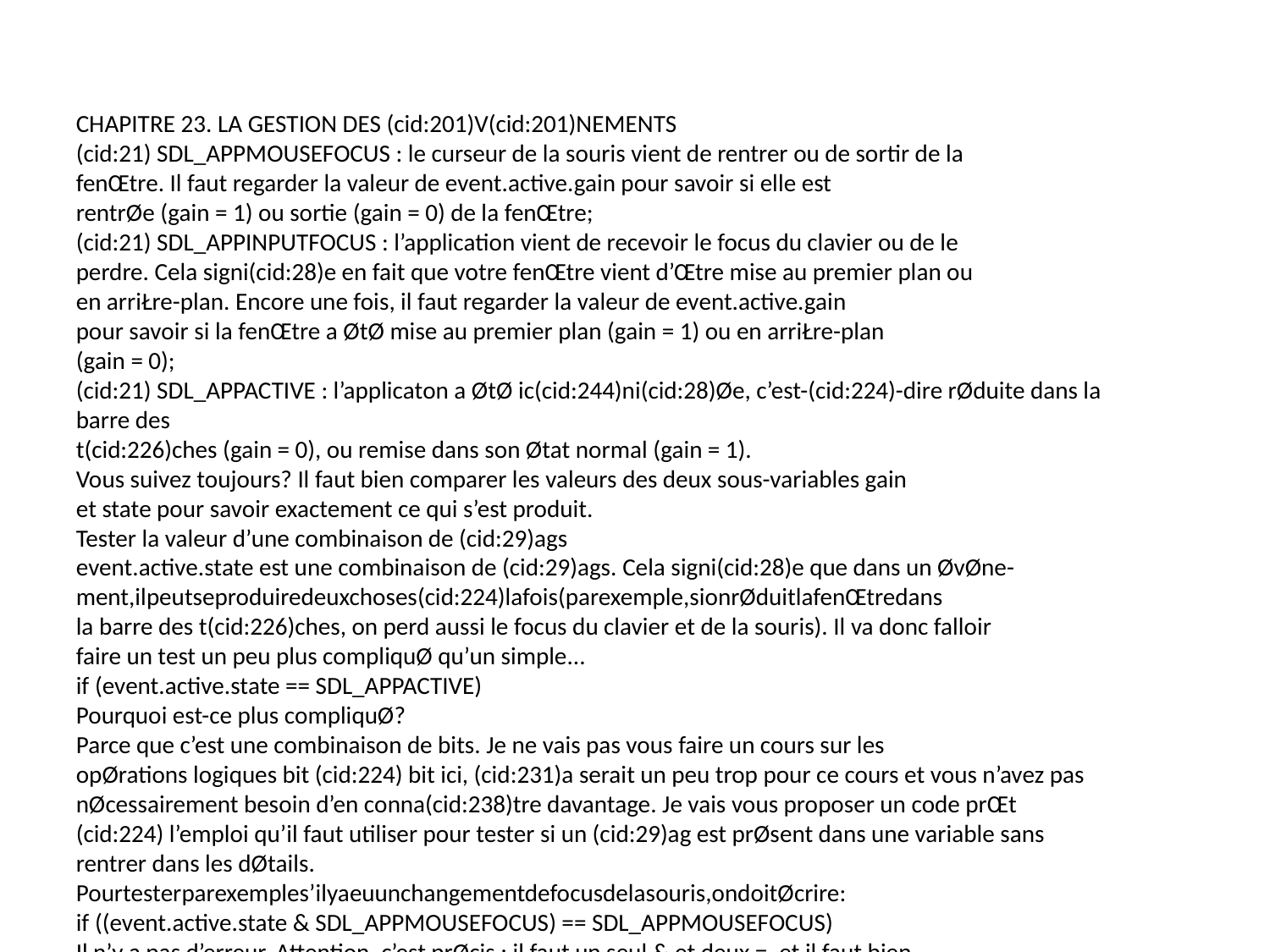

CHAPITRE 23. LA GESTION DES (cid:201)V(cid:201)NEMENTS
(cid:21) SDL_APPMOUSEFOCUS : le curseur de la souris vient de rentrer ou de sortir de la
fenŒtre. Il faut regarder la valeur de event.active.gain pour savoir si elle est
rentrØe (gain = 1) ou sortie (gain = 0) de la fenŒtre;
(cid:21) SDL_APPINPUTFOCUS : l’application vient de recevoir le focus du clavier ou de le
perdre. Cela signi(cid:28)e en fait que votre fenŒtre vient d’Œtre mise au premier plan ou
en arriŁre-plan. Encore une fois, il faut regarder la valeur de event.active.gain
pour savoir si la fenŒtre a ØtØ mise au premier plan (gain = 1) ou en arriŁre-plan
(gain = 0);
(cid:21) SDL_APPACTIVE : l’applicaton a ØtØ ic(cid:244)ni(cid:28)Øe, c’est-(cid:224)-dire rØduite dans la barre des
t(cid:226)ches (gain = 0), ou remise dans son Øtat normal (gain = 1).
Vous suivez toujours? Il faut bien comparer les valeurs des deux sous-variables gain
et state pour savoir exactement ce qui s’est produit.
Tester la valeur d’une combinaison de (cid:29)ags
event.active.state est une combinaison de (cid:29)ags. Cela signi(cid:28)e que dans un ØvØne-
ment,ilpeutseproduiredeuxchoses(cid:224)lafois(parexemple,sionrØduitlafenŒtredans
la barre des t(cid:226)ches, on perd aussi le focus du clavier et de la souris). Il va donc falloir
faire un test un peu plus compliquØ qu’un simple...
if (event.active.state == SDL_APPACTIVE)
Pourquoi est-ce plus compliquØ?
Parce que c’est une combinaison de bits. Je ne vais pas vous faire un cours sur les
opØrations logiques bit (cid:224) bit ici, (cid:231)a serait un peu trop pour ce cours et vous n’avez pas
nØcessairement besoin d’en conna(cid:238)tre davantage. Je vais vous proposer un code prŒt
(cid:224) l’emploi qu’il faut utiliser pour tester si un (cid:29)ag est prØsent dans une variable sans
rentrer dans les dØtails.
Pourtesterparexemples’ilyaeuunchangementdefocusdelasouris,ondoitØcrire:
if ((event.active.state & SDL_APPMOUSEFOCUS) == SDL_APPMOUSEFOCUS)
Il n’y a pas d’erreur. Attention, c’est prØcis : il faut un seul & et deux =, et il faut bien
utiliser les parenthŁses comme je l’ai fait.
Cela fonctionne de la mŒme maniŁre pour les autres ØvØnements. Par exemple :
if ((event.active.state & SDL_APPACTIVE) == SDL_APPACTIVE)
Tester l’Øtat et le gain (cid:224) la fois
Dans la pratique, vous voudrez sßrement tester l’Øtat et le gain (cid:224) la fois. Vous pourrez
ainsi savoir exactement ce qui s’est passØ.
374